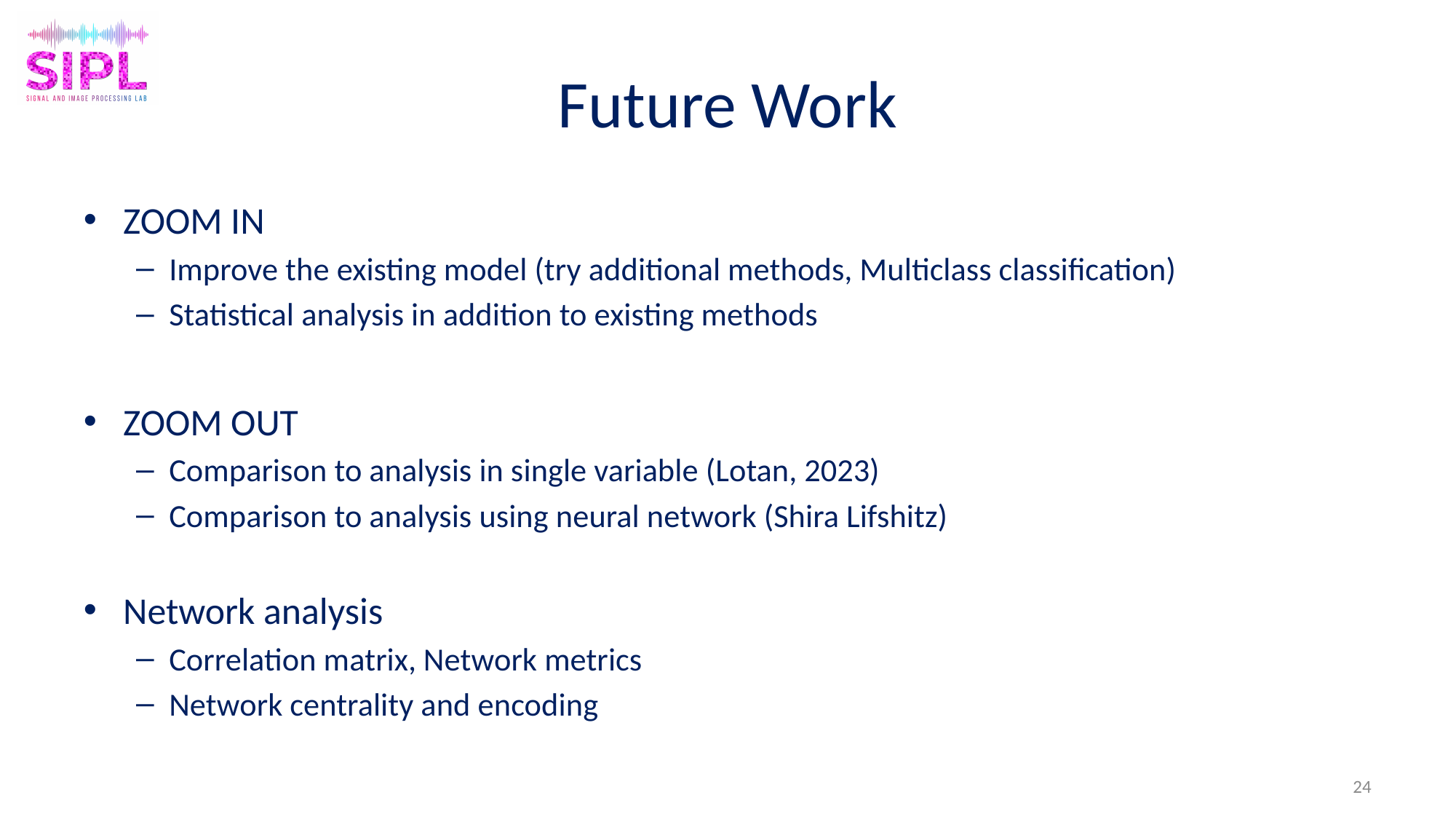

# Future Work
ZOOM IN
Improve the existing model (try additional methods, Multiclass classification)
Statistical analysis in addition to existing methods

ZOOM OUT
Comparison to analysis in single variable (Lotan, 2023)
Comparison to analysis using neural network (Shira Lifshitz)

Network analysis
Correlation matrix, Network metrics
Network centrality and encoding
24